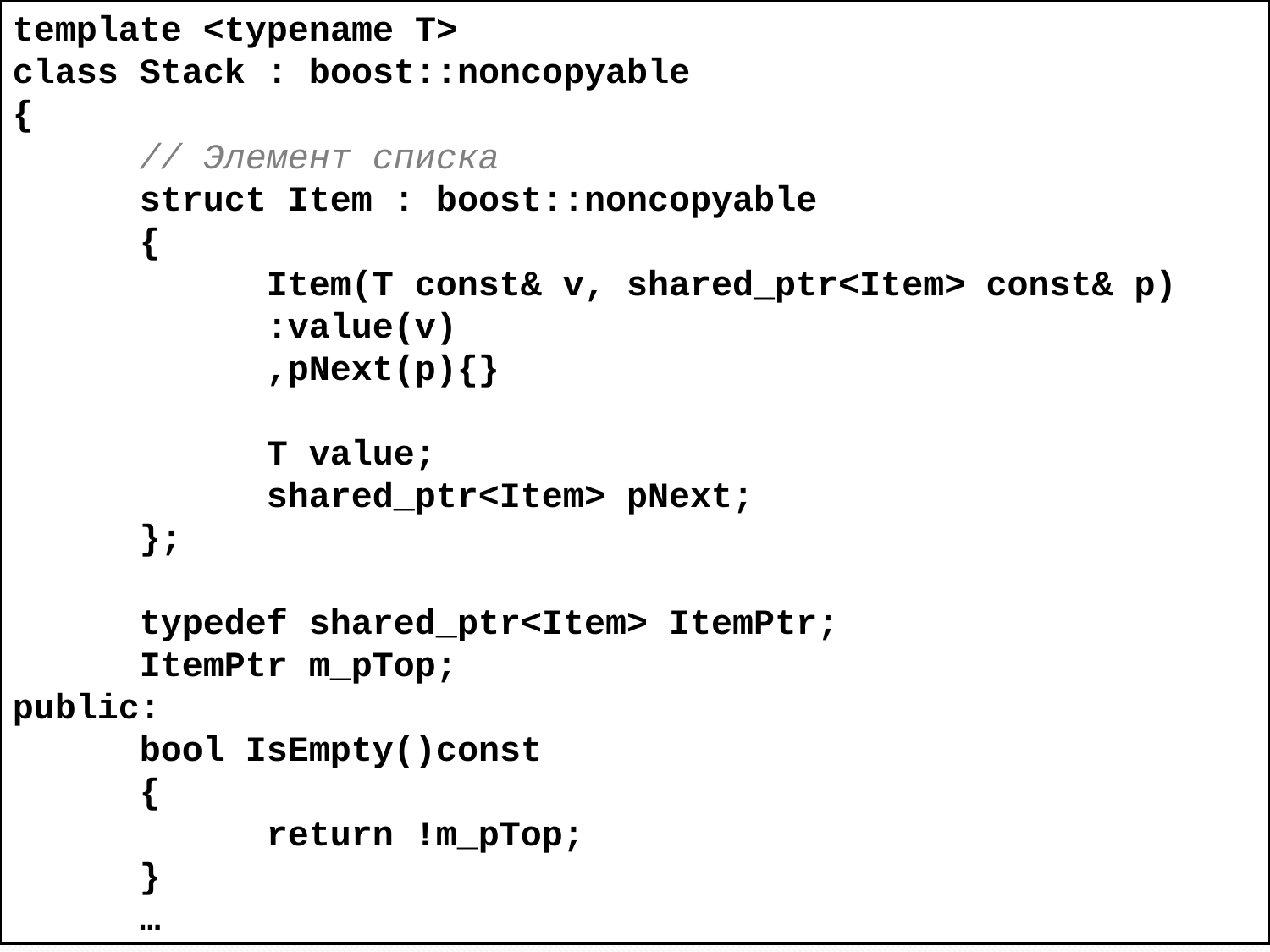

template <typename T>
class Stack : boost::noncopyable
{
	// Элемент списка
	struct Item : boost::noncopyable
	{
		Item(T const& v, shared_ptr<Item> const& p)
		:value(v)
		,pNext(p){}

		T value;
		shared_ptr<Item> pNext;
	};

	typedef shared_ptr<Item> ItemPtr;
	ItemPtr m_pTop;
public:
	bool IsEmpty()const
	{
		return !m_pTop;
	}
	…